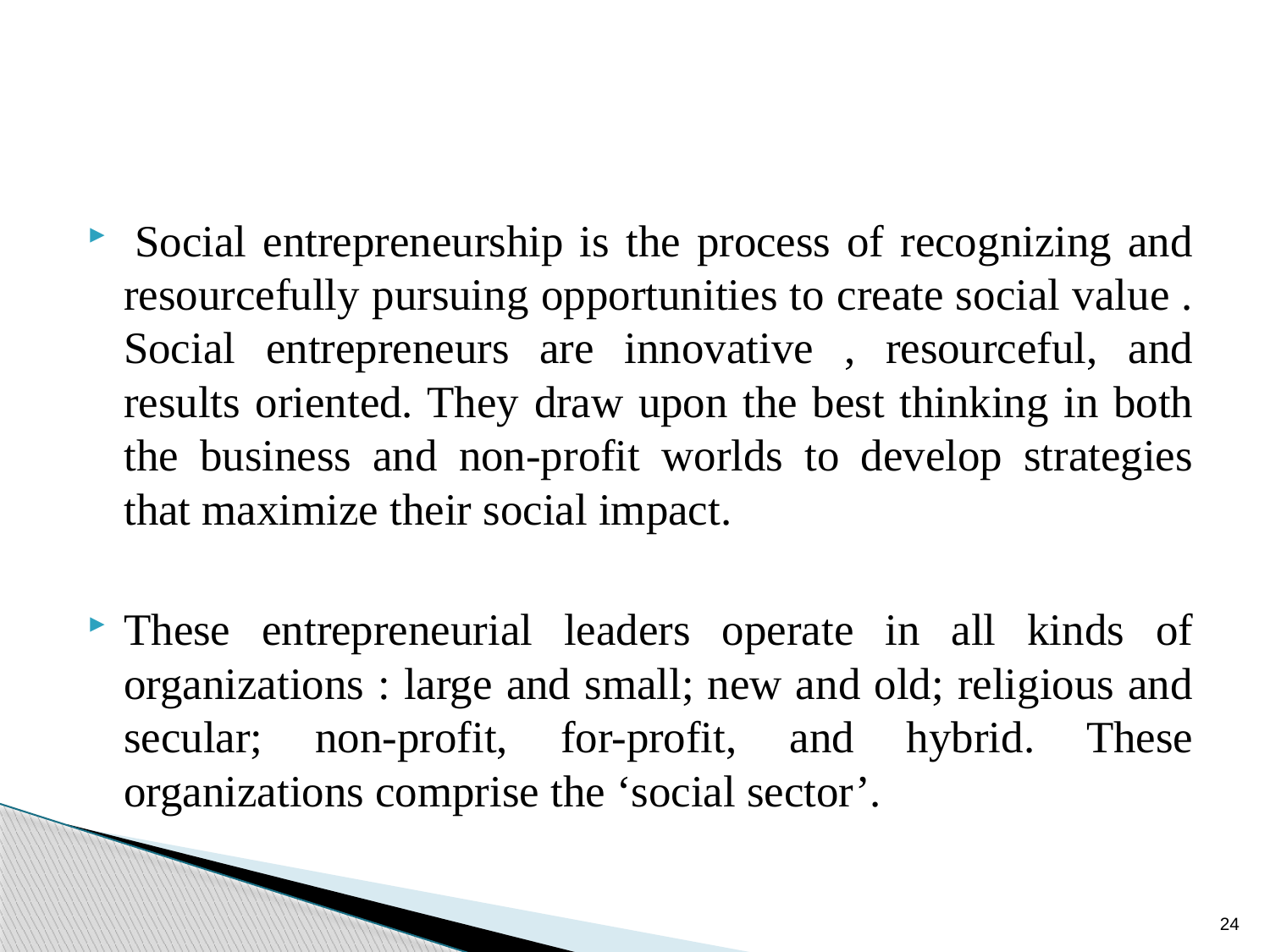

#
 Social entrepreneurship is the process of recognizing and resourcefully pursuing opportunities to create social value . Social entrepreneurs are innovative , resourceful, and results oriented. They draw upon the best thinking in both the business and non-profit worlds to develop strategies that maximize their social impact.

These entrepreneurial leaders operate in all kinds of organizations : large and small; new and old; religious and secular; non-profit, for-profit, and hybrid. These organizations comprise the ‘social sector’.
24